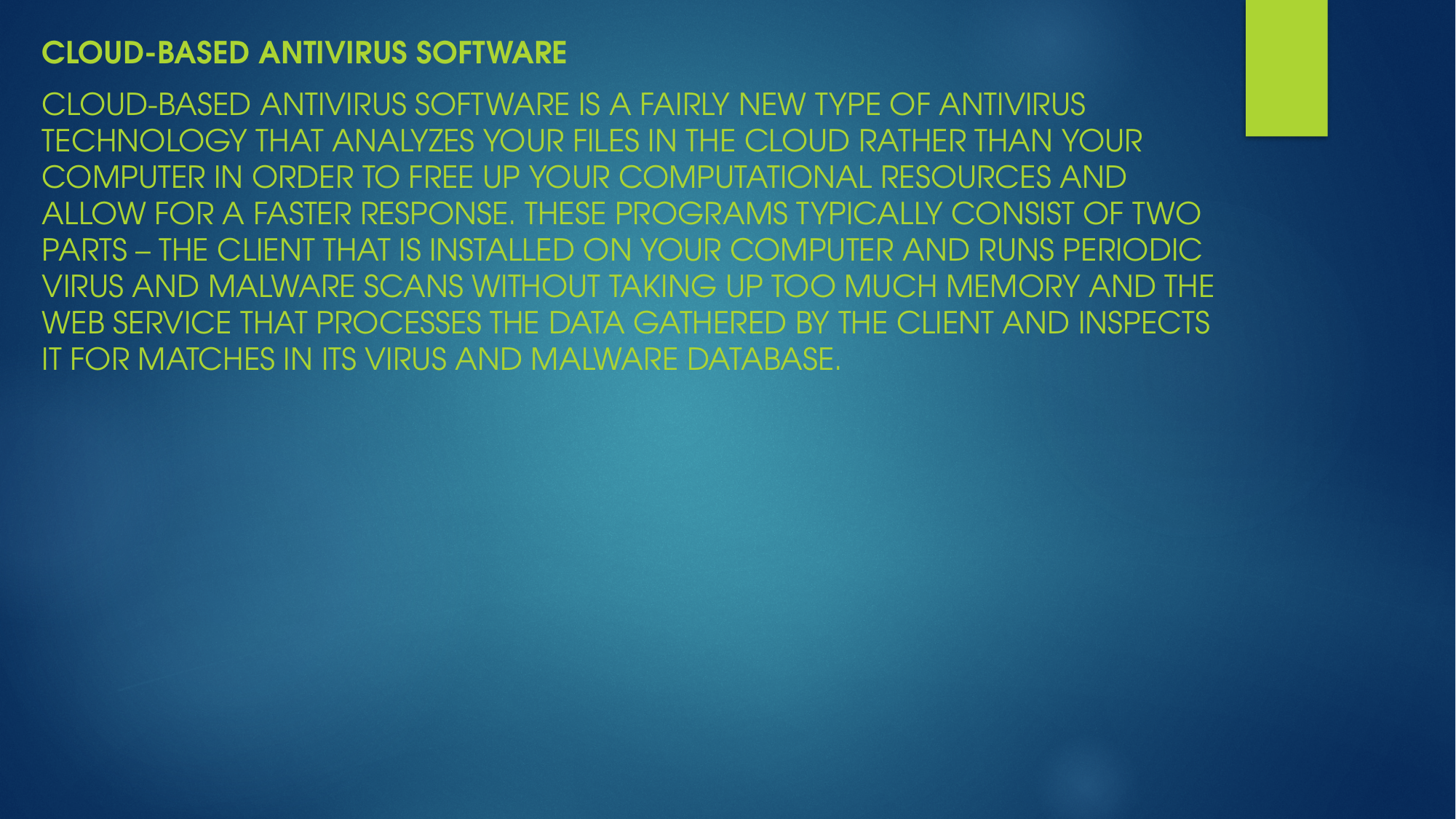

Cloud-Based Antivirus Software
Cloud-based antivirus software is a fairly new type of antivirus technology that analyzes your files in the cloud rather than your computer in order to free up your computational resources and allow for a faster response. These programs typically consist of two parts – the client that is installed on your computer and runs periodic virus and malware scans without taking up too much memory and the web service that processes the data gathered by the client and inspects it for matches in its virus and malware database.